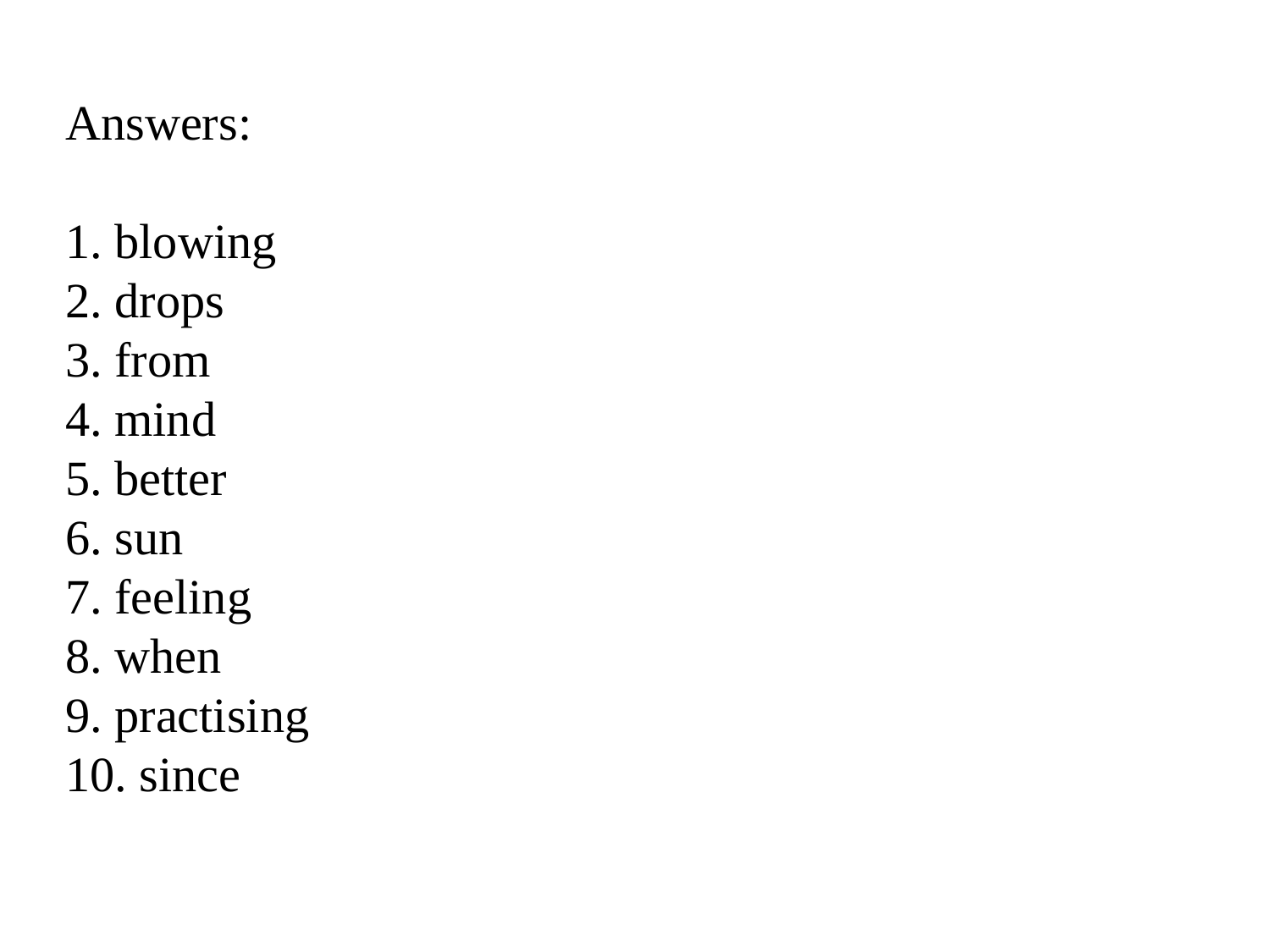

Answers:

1. blowing
2. drops
3. from
4. mind
5. better
6. sun
7. feeling
8. when
9. practising
10. since